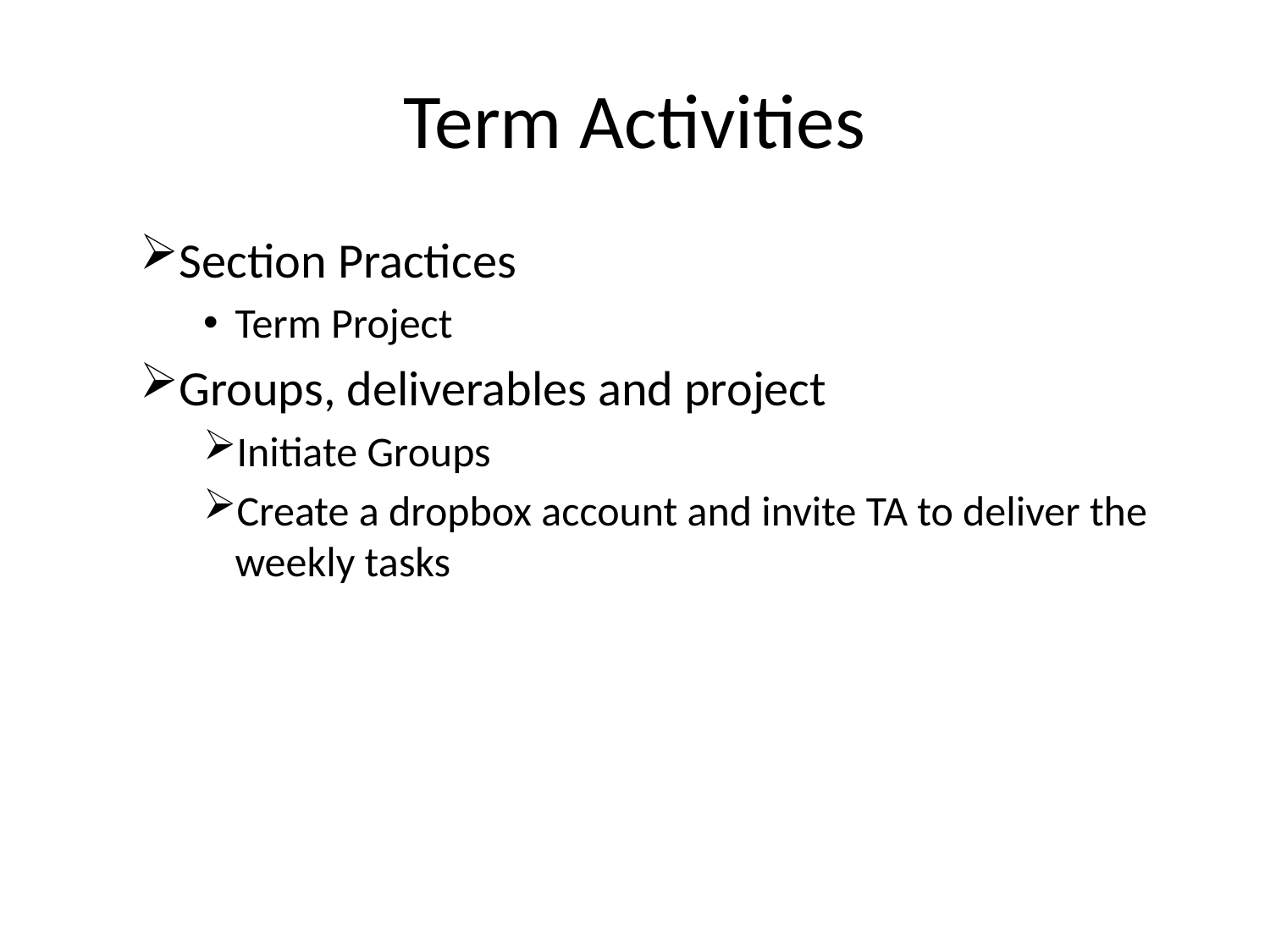

# Term Activities
Section Practices
Term Project
Groups, deliverables and project
Initiate Groups
Create a dropbox account and invite TA to deliver the weekly tasks